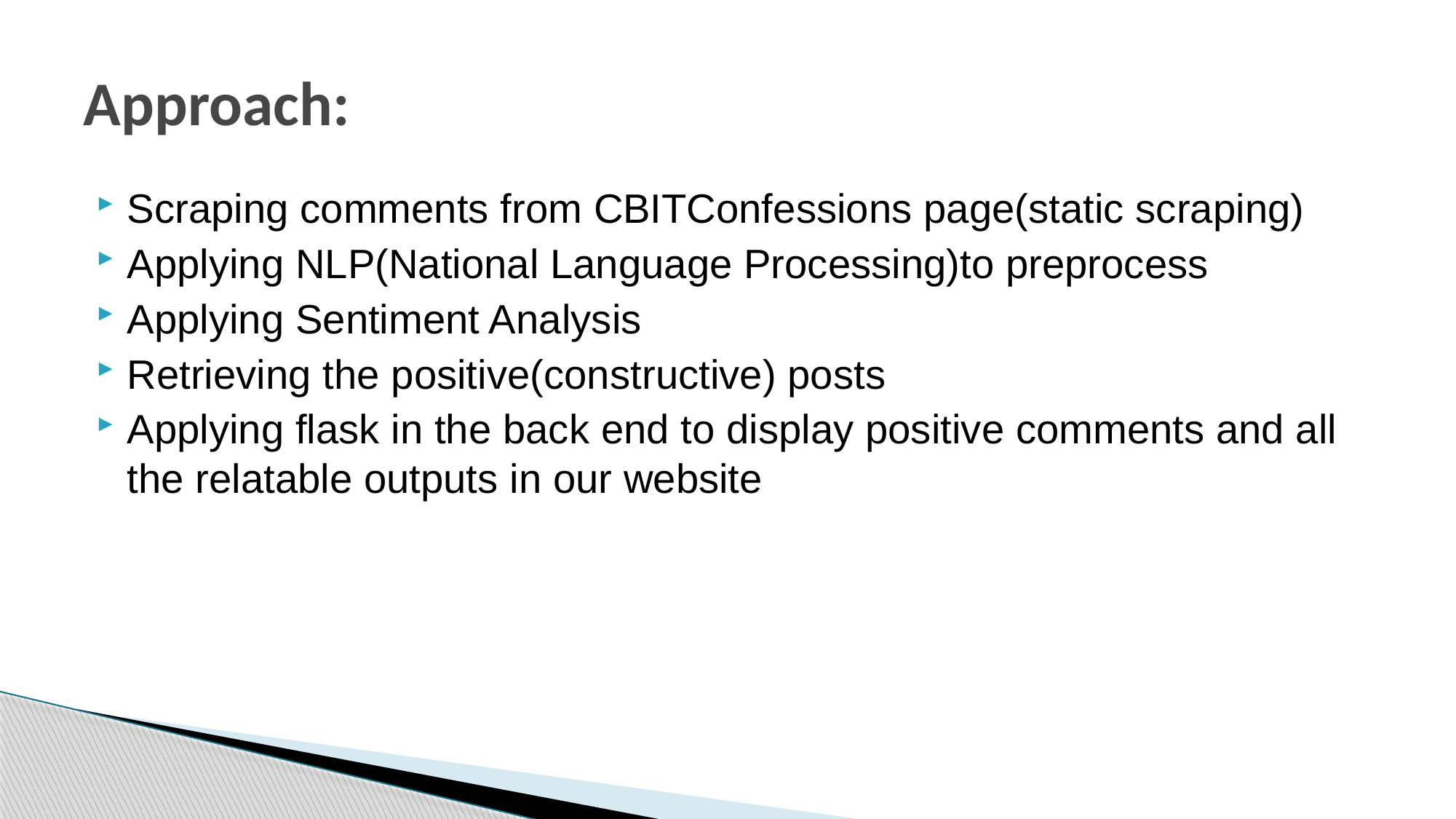

# Approach:
Scraping comments from CBITConfessions page(static scraping)
Applying NLP(National Language Processing)to preprocess
Applying Sentiment Analysis
Retrieving the positive(constructive) posts
Applying flask in the back end to display positive comments and all the relatable outputs in our website